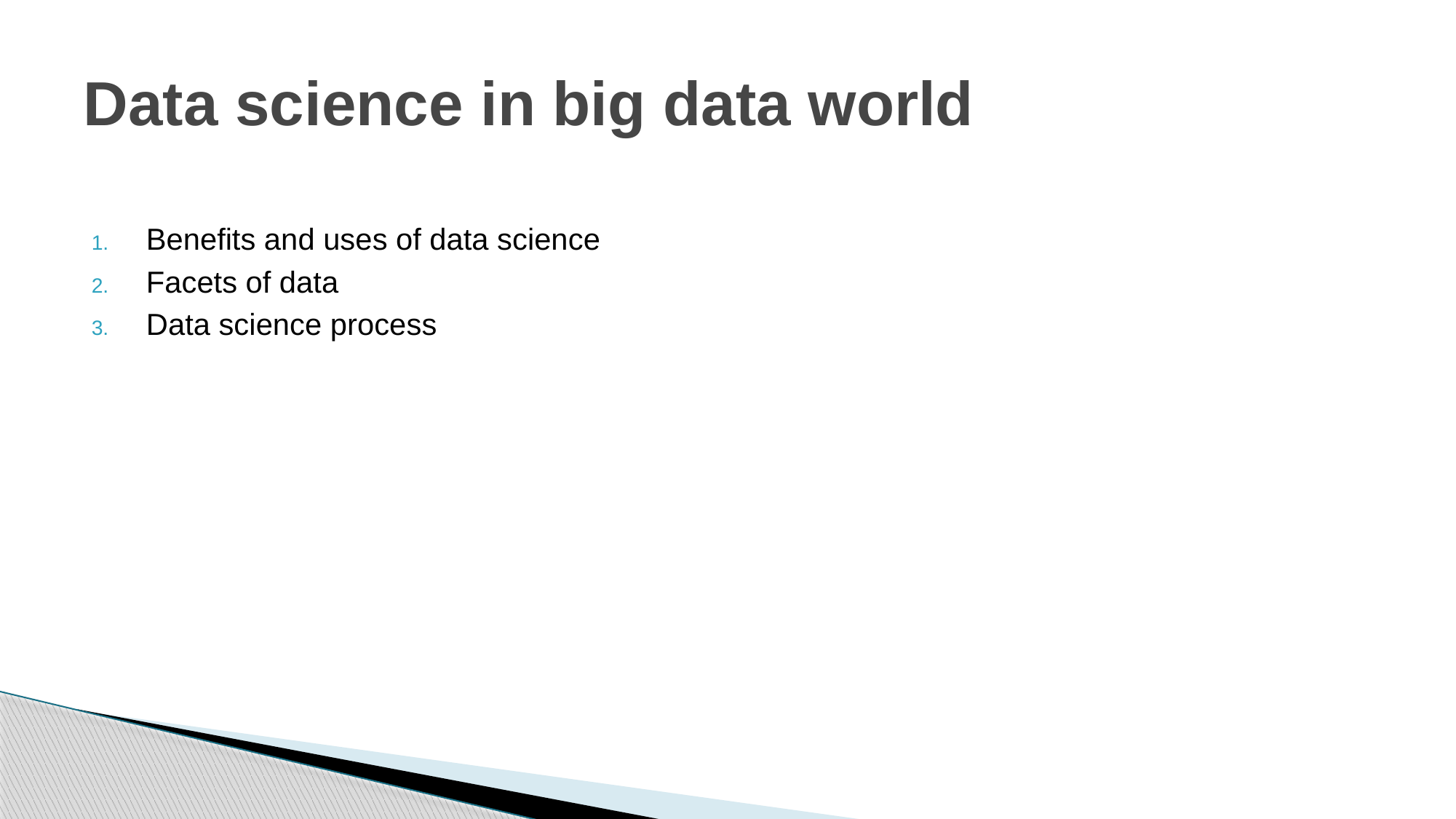

# Data science in big data world

Benefits and uses of data science
Facets of data
Data science process